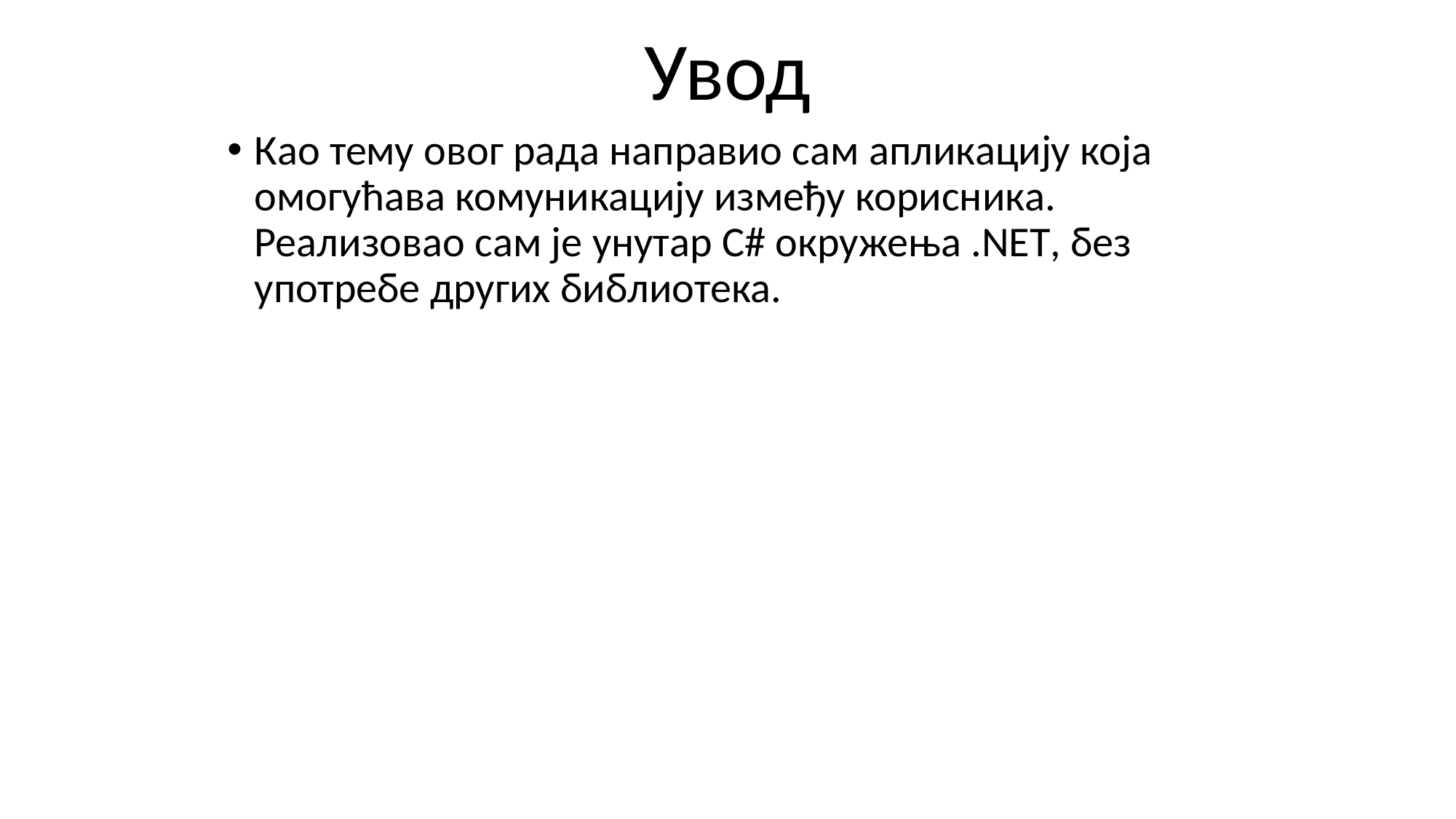

# Увод
Као тему овог рада направио сам апликацију која омогућава комуникацију између корисника. Реализовао сам је унутар C# окружења .NET, без употребе других библиотека.